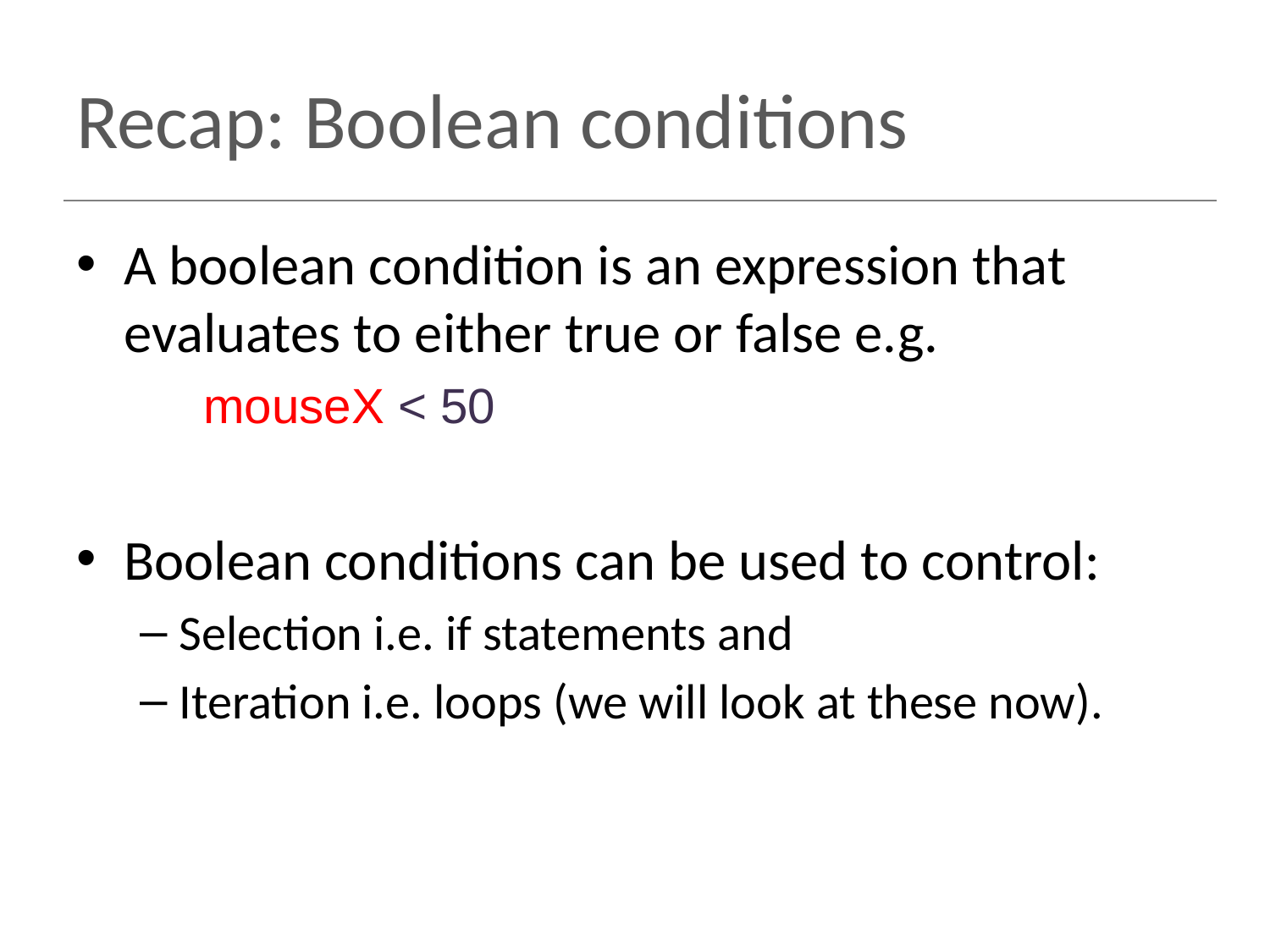

# Recap: Boolean conditions
A boolean condition is an expression that evaluates to either true or false e.g.
	mouseX < 50

Boolean conditions can be used to control:
Selection i.e. if statements and
Iteration i.e. loops (we will look at these now).